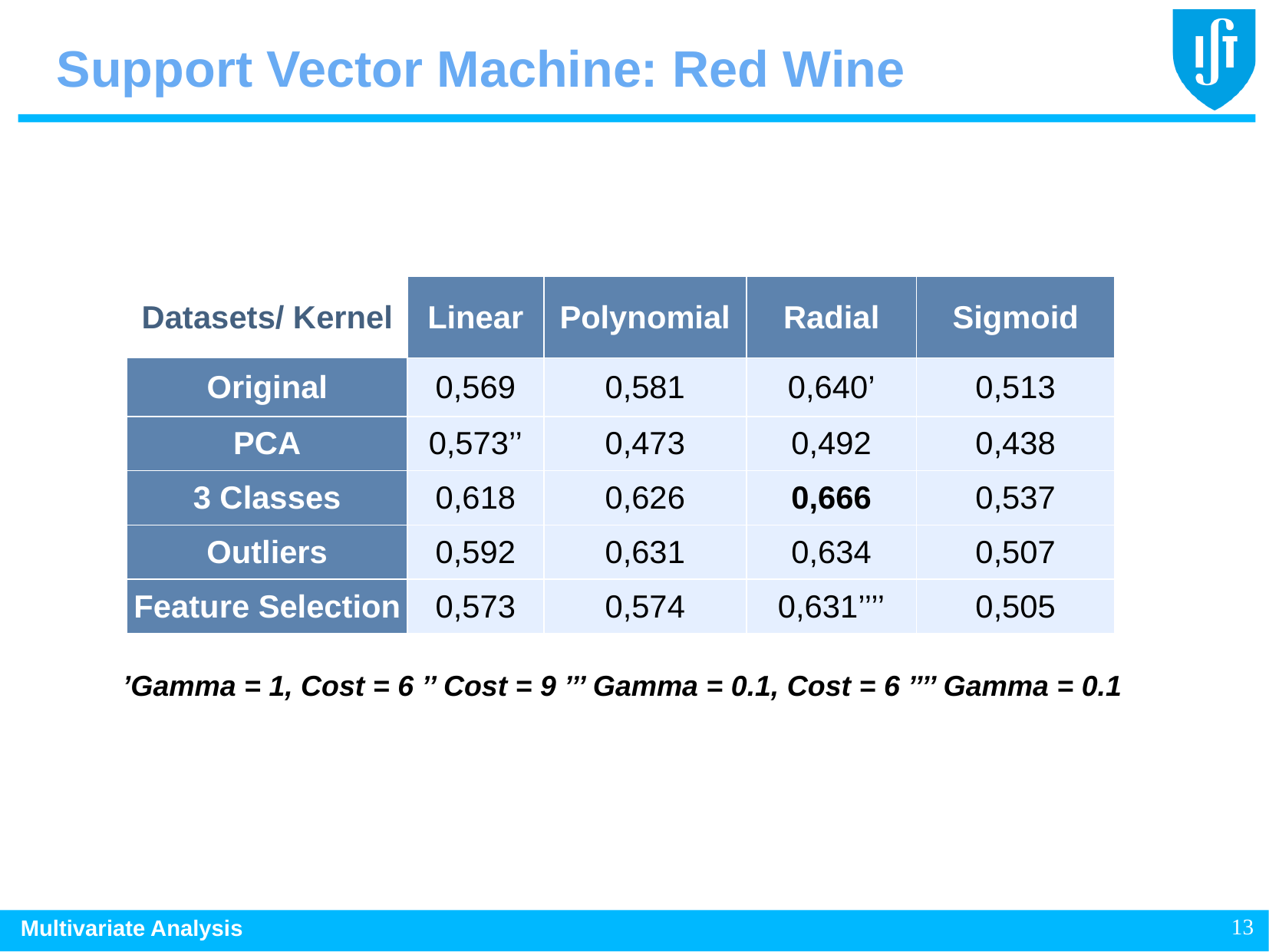

Support Vector Machine: Red Wine
| Datasets/ Kernel | Linear | Polynomial | Radial | Sigmoid |
| --- | --- | --- | --- | --- |
| Original | 0,569 | 0,581 | 0,640’ | 0,513 |
| PCA | 0,573’’ | 0,473 | 0,492 | 0,438 |
| 3 Classes | 0,618 | 0,626 | 0,666 | 0,537 |
| Outliers | 0,592 | 0,631 | 0,634 | 0,507 |
| Feature Selection | 0,573 | 0,574 | 0,631’’’’ | 0,505 |
’Gamma = 1, Cost = 6 ’’ Cost = 9 ’’’ Gamma = 0.1, Cost = 6 ’’’’ Gamma = 0.1
13